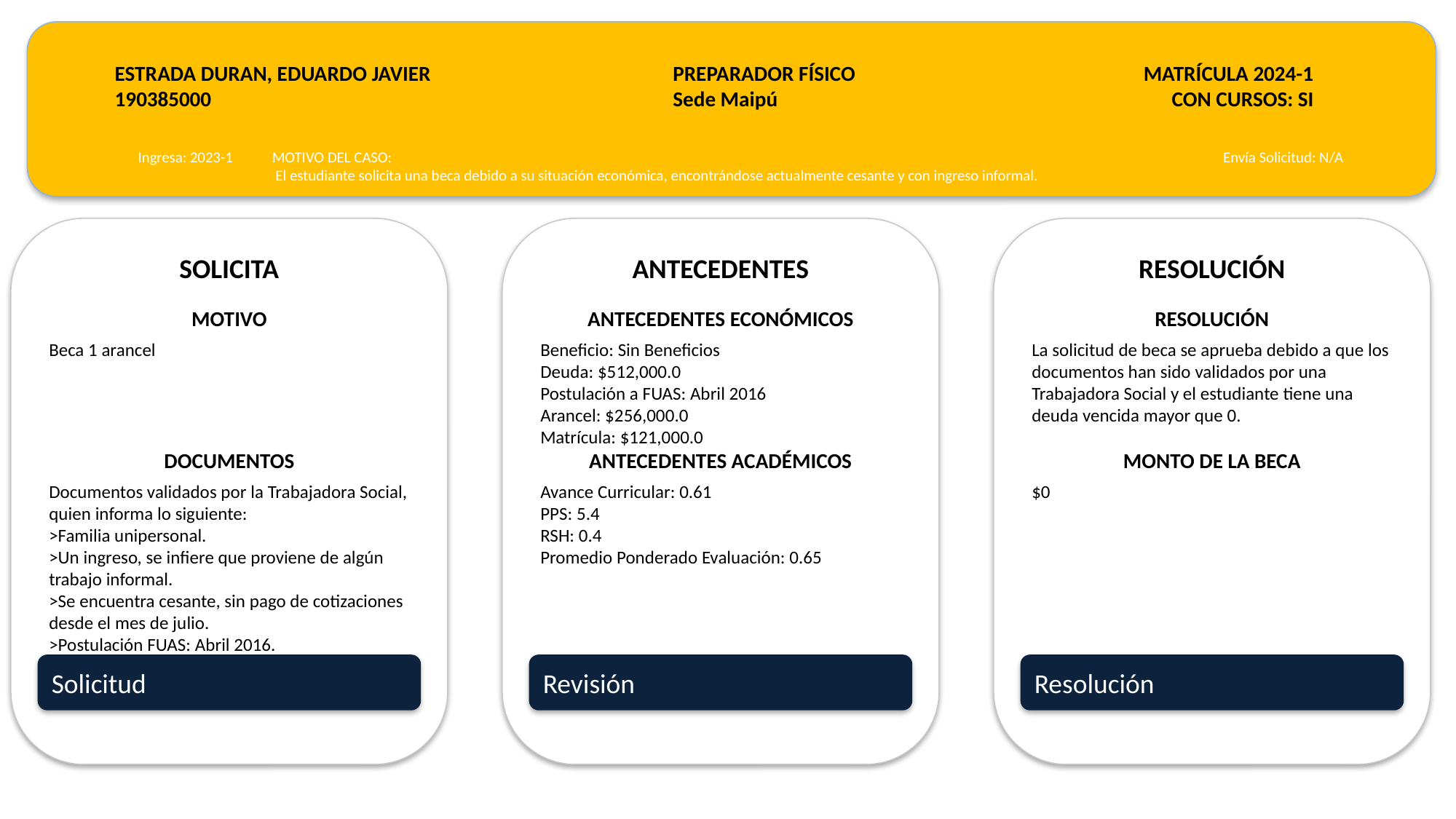

ESTRADA DURAN, EDUARDO JAVIER
190385000

PREPARADOR FÍSICO
Sede Maipú

MATRÍCULA 2024-1
CON CURSOS: SI

Ingresa: 2023-1

MOTIVO DEL CASO:
 El estudiante solicita una beca debido a su situación económica, encontrándose actualmente cesante y con ingreso informal.

Envía Solicitud: N/A

SOLICITA
ANTECEDENTES
RESOLUCIÓN
MOTIVO
ANTECEDENTES ECONÓMICOS
RESOLUCIÓN
Beca 1 arancel
Beneficio: Sin Beneficios
Deuda: $512,000.0
Postulación a FUAS: Abril 2016
Arancel: $256,000.0
Matrícula: $121,000.0
La solicitud de beca se aprueba debido a que los documentos han sido validados por una Trabajadora Social y el estudiante tiene una deuda vencida mayor que 0.
DOCUMENTOS
ANTECEDENTES ACADÉMICOS
MONTO DE LA BECA
Documentos validados por la Trabajadora Social, quien informa lo siguiente:
>Familia unipersonal.
>Un ingreso, se infiere que proviene de algún trabajo informal.
>Se encuentra cesante, sin pago de cotizaciones desde el mes de julio.
>Postulación FUAS: Abril 2016.
>No se realizó evaluación socioeconómica.
>Se sugiere aprobar solicitud.
Avance Curricular: 0.61
PPS: 5.4
RSH: 0.4
Promedio Ponderado Evaluación: 0.65
$0
Solicitud
Revisión
Resolución